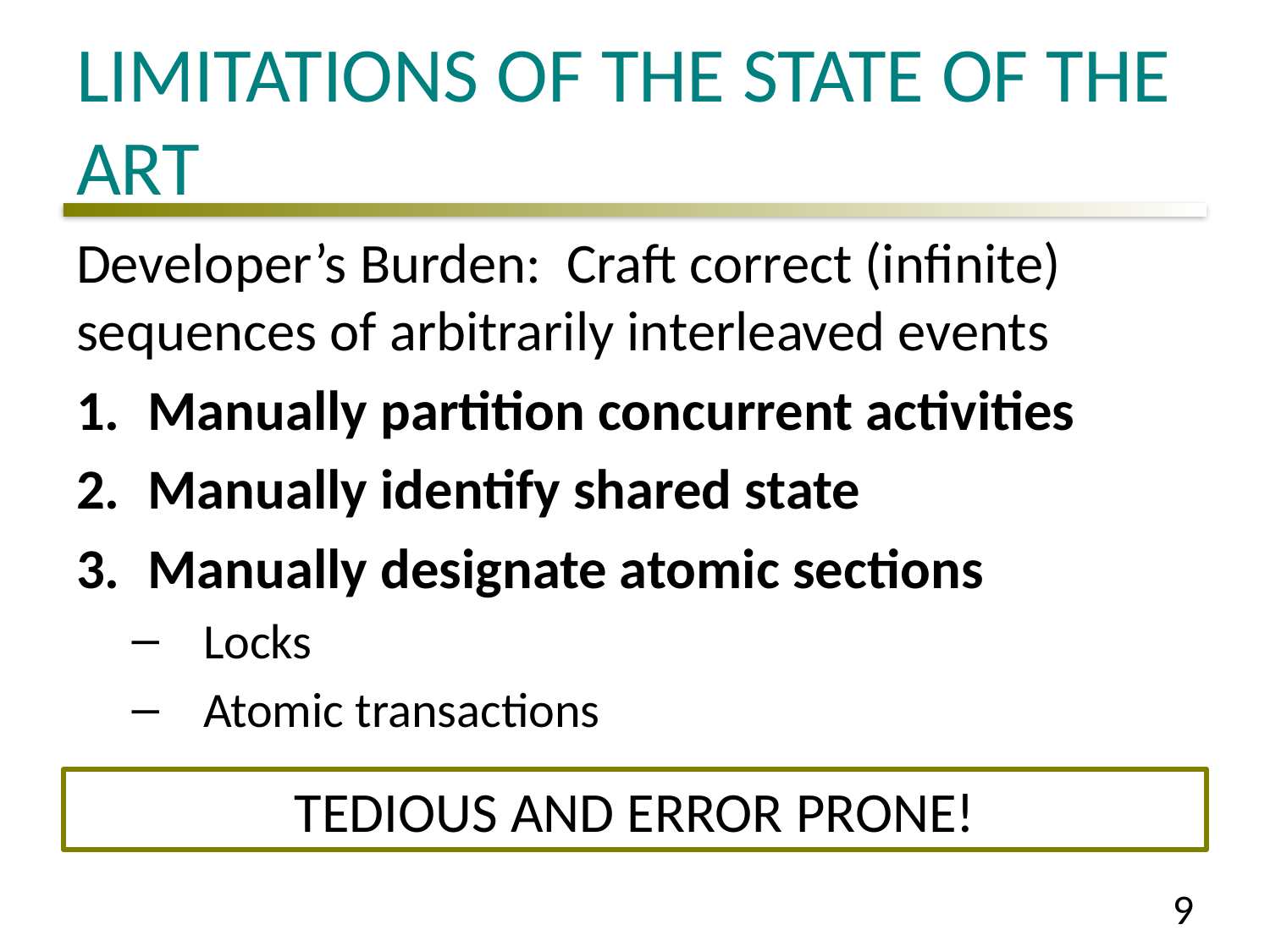

# Limitations of the State of the Art
Developer’s Burden:  Craft correct (infinite) sequences of arbitrarily interleaved events
Manually partition concurrent activities
Manually identify shared state
Manually designate atomic sections
Locks
Atomic transactions
TEDIOUS AND ERROR PRONE!
9